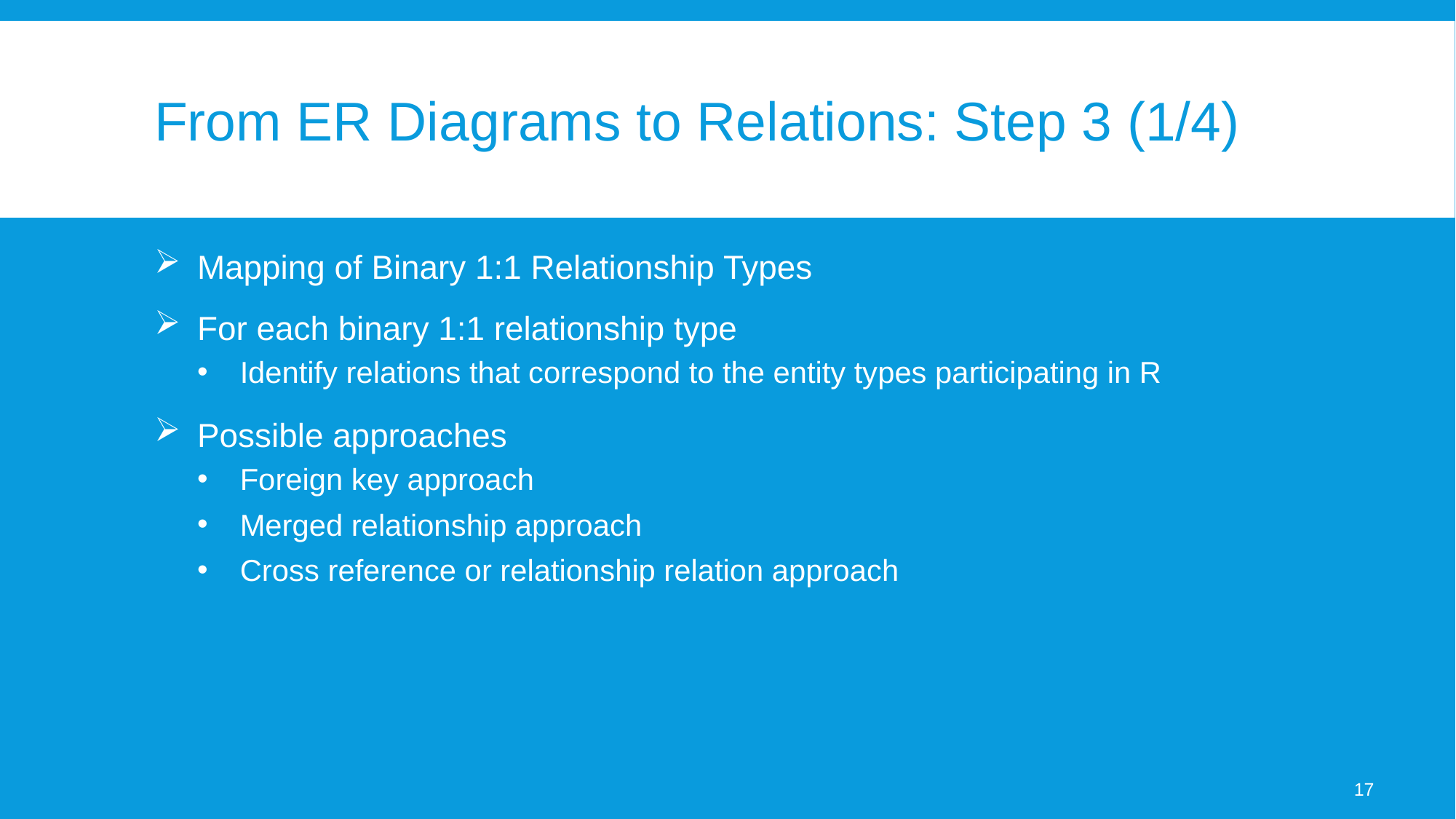

# From ER Diagrams to Relations: Step 3 (1/4)
Mapping of Binary 1:1 Relationship Types
For each binary 1:1 relationship type
Identify relations that correspond to the entity types participating in R
Possible approaches
Foreign key approach
Merged relationship approach
Cross reference or relationship relation approach

17